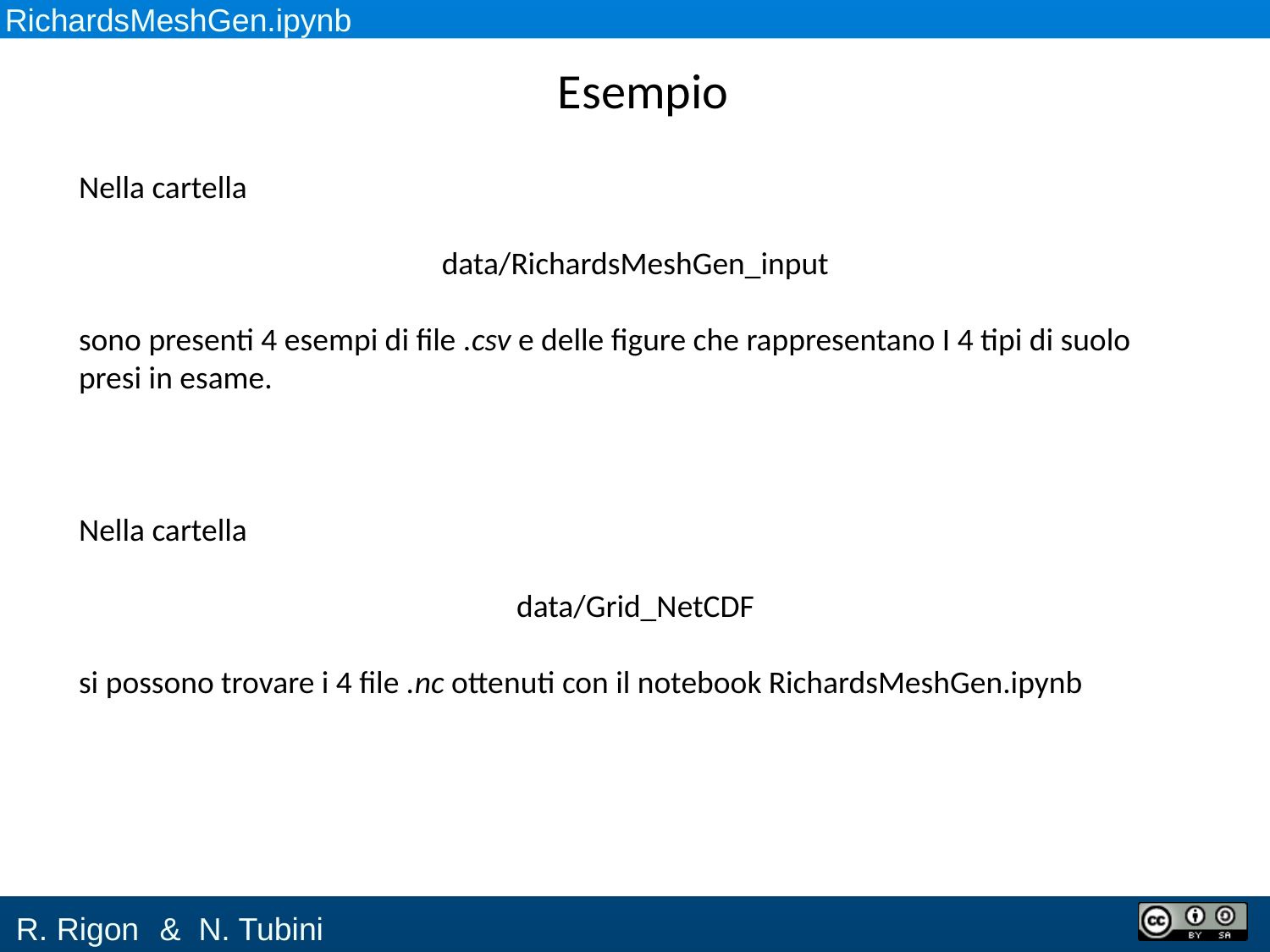

RichardsMeshGen.ipynb
Esempio
Nella cartella

data/RichardsMeshGen_input

sono presenti 4 esempi di file .csv e delle figure che rappresentano I 4 tipi di suolo presi in esame.

Nella cartella

data/Grid_NetCDF

si possono trovare i 4 file .nc ottenuti con il notebook RichardsMeshGen.ipynb
 &  N. Tubini